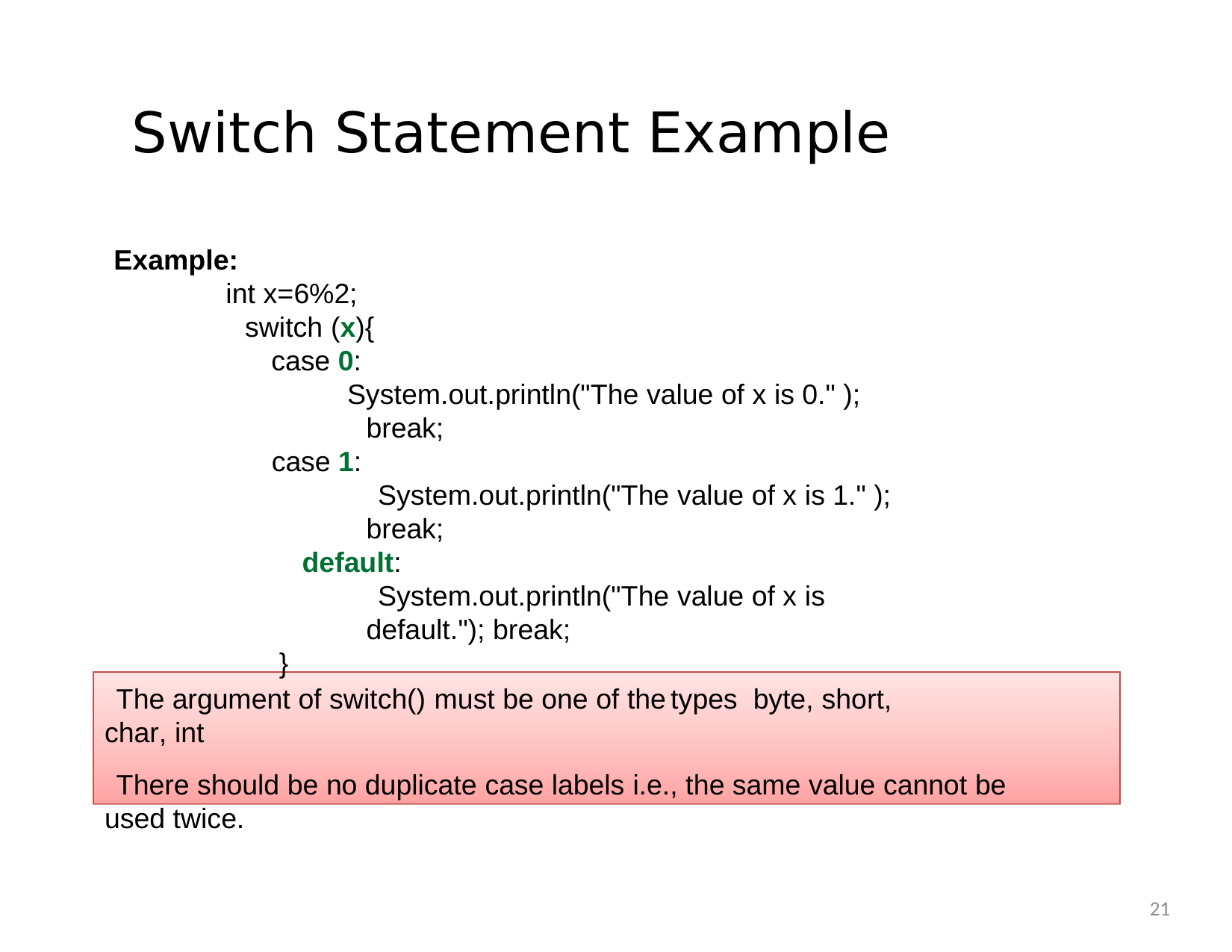

# Switch Statement Example
Example:
int x=6%2; switch (x){
case 0:
System.out.println("The value of x is 0." ); break;
case 1:
System.out.println("The value of x is 1." ); break;
default:
System.out.println("The value of x is default."); break;
}
The argument of switch() must be one of the	types	byte, short, char, int
There should be no duplicate case labels i.e., the same value cannot be used twice.

21